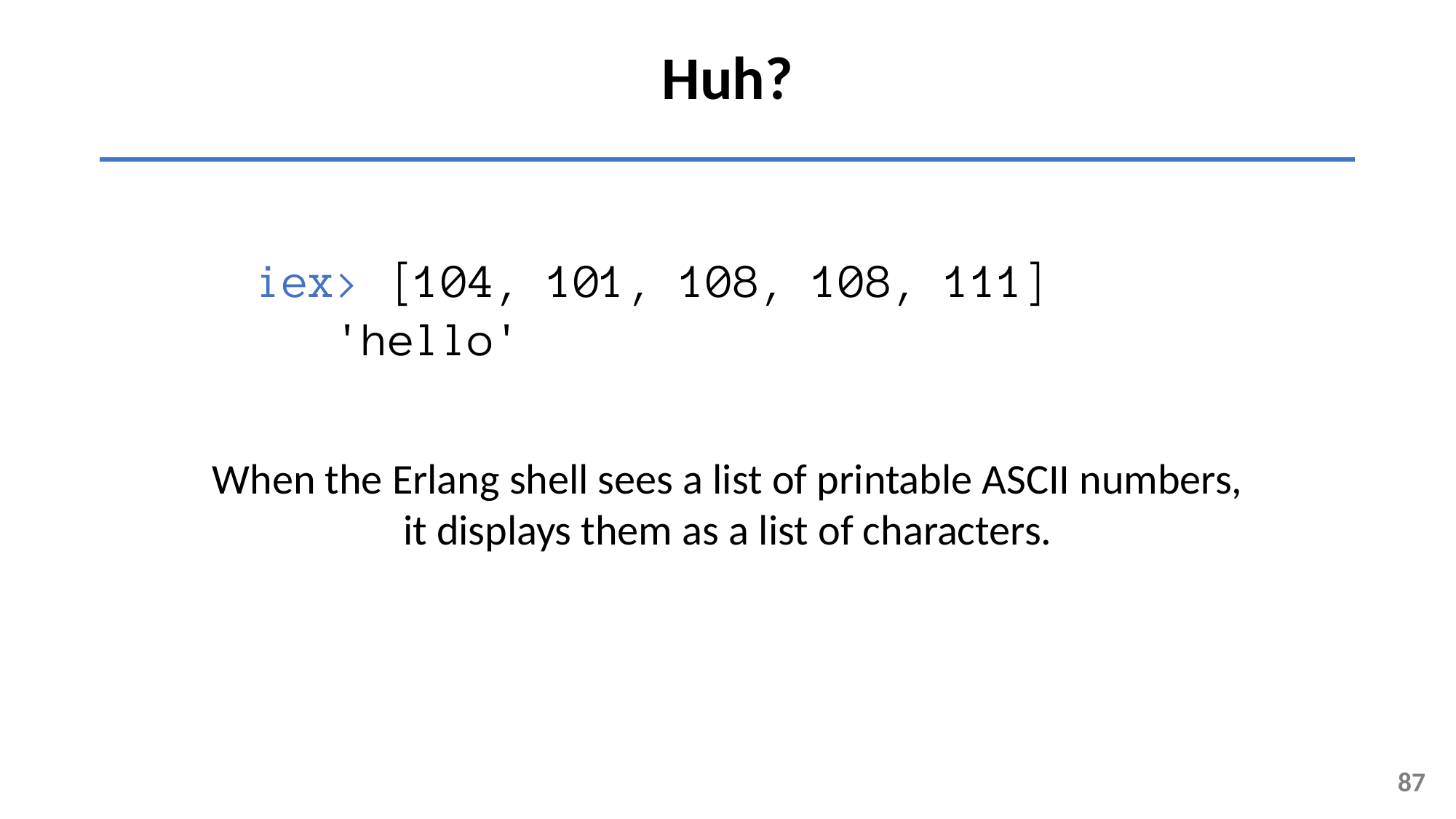

Huh?
iex> [104, 101, 108, 108, 111]
   'hello'
When the Erlang shell sees a list of printable ASCII numbers, it displays them as a list of characters.
87